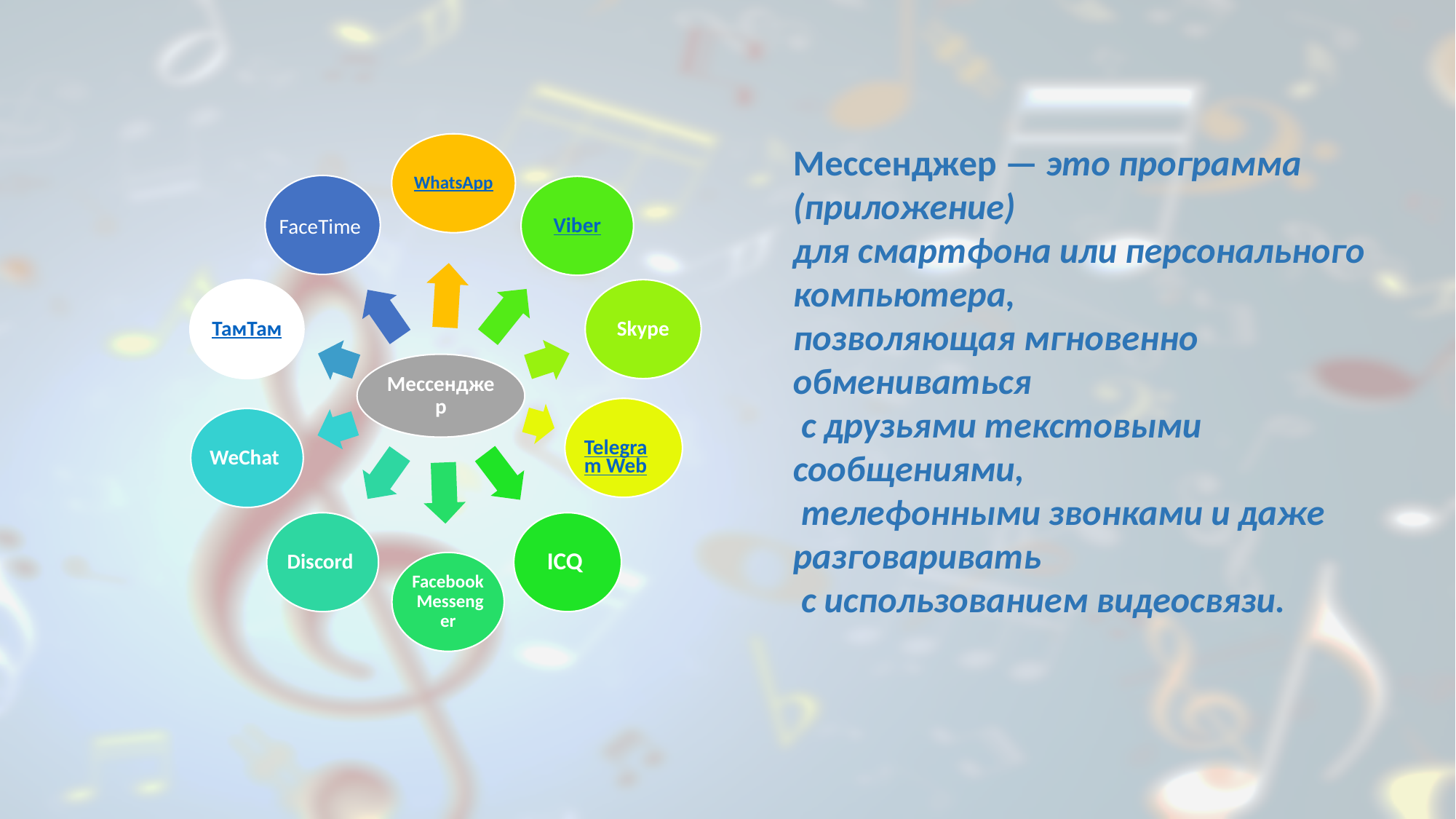

Мессенджер

WhatsApp

Telegram Web

Skype

Viber

ICQ

Facebook Messenger

Discord

WeChat

ТамТам

Мессенджер — это программа (приложение)
для смартфона или персонального компьютера,
позволяющая мгновенно обмениваться
 с друзьями текстовыми сообщениями,
 телефонными звонками и даже разговаривать
 с использованием видеосвязи.

FaceTime